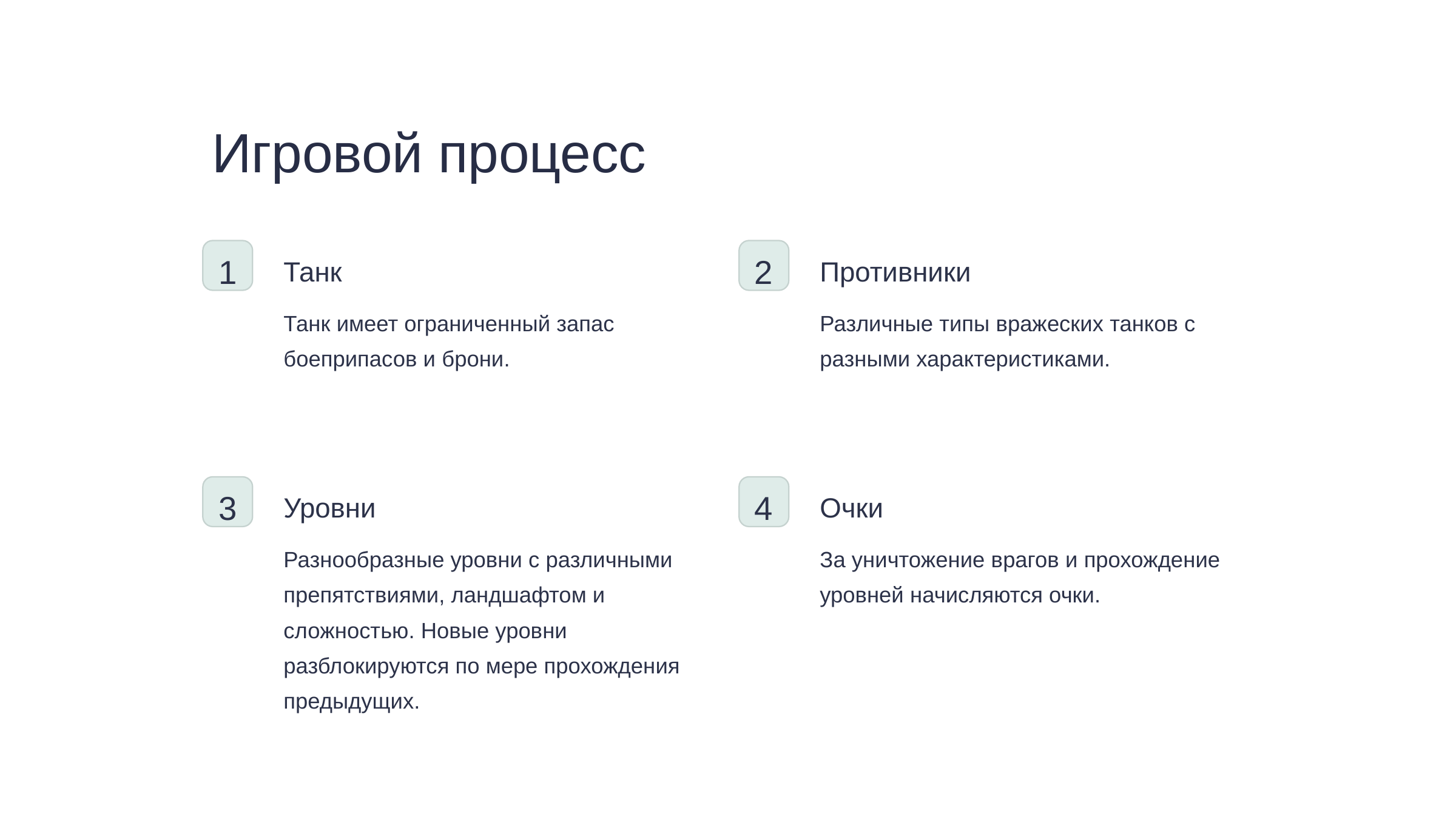

Игровой процесс

1
2
Танк
Противники
Танк имеет ограниченный запас боеприпасов и брони.
Различные типы вражеских танков с разными характеристиками.

3
4
Уровни
Очки
Разнообразные уровни с различными препятствиями, ландшафтом и сложностью. Новые уровни разблокируются по мере прохождения предыдущих.
За уничтожение врагов и прохождение уровней начисляются очки.